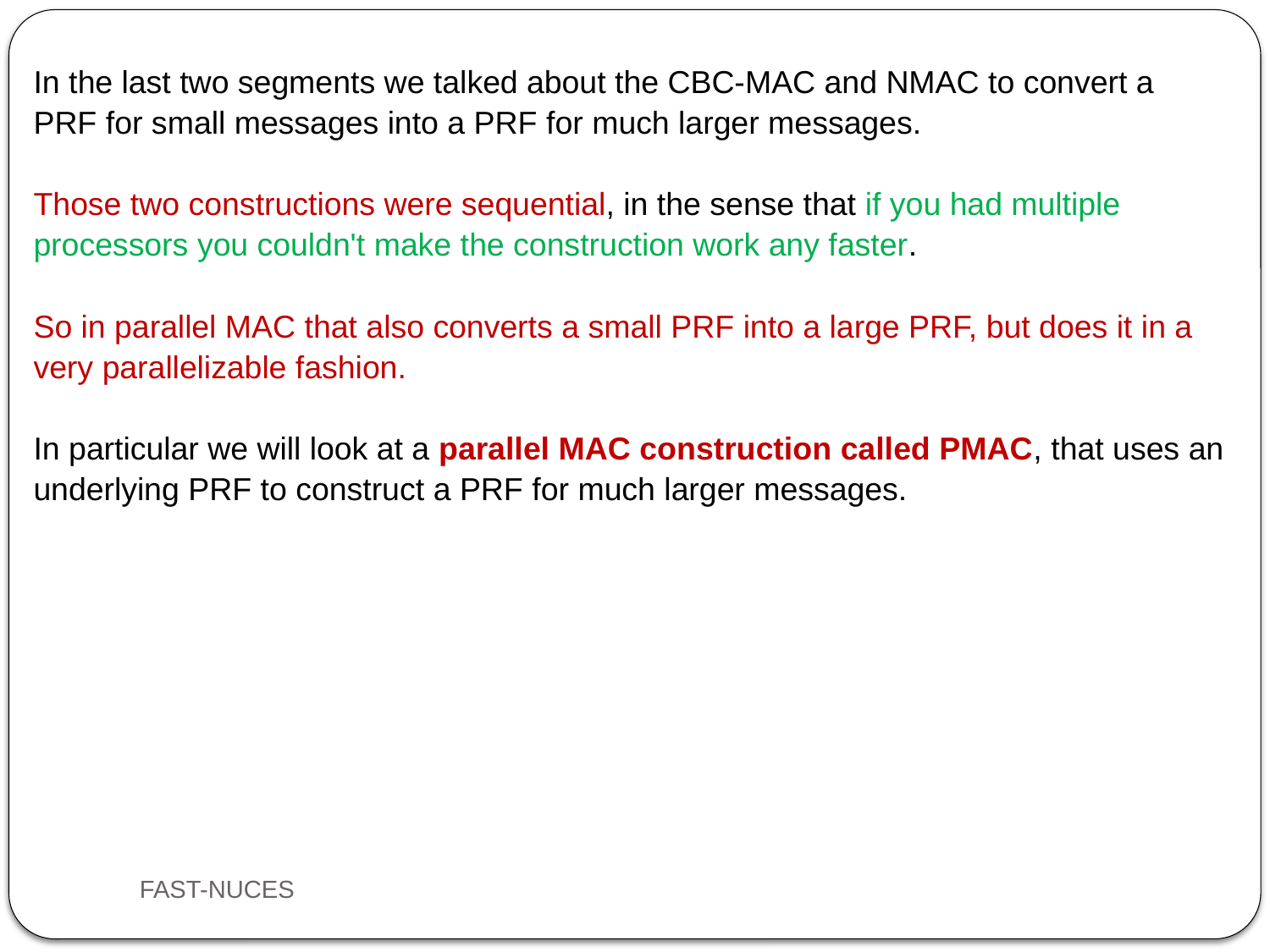

In the last two segments we talked about the CBC-MAC and NMAC to convert a PRF for small messages into a PRF for much larger messages.

Those two constructions were sequential, in the sense that if you had multiple processors you couldn't make the construction work any faster.

So in parallel MAC that also converts a small PRF into a large PRF, but does it in a very parallelizable fashion.

In particular we will look at a parallel MAC construction called PMAC, that uses an underlying PRF to construct a PRF for much larger messages.

FAST-NUCES